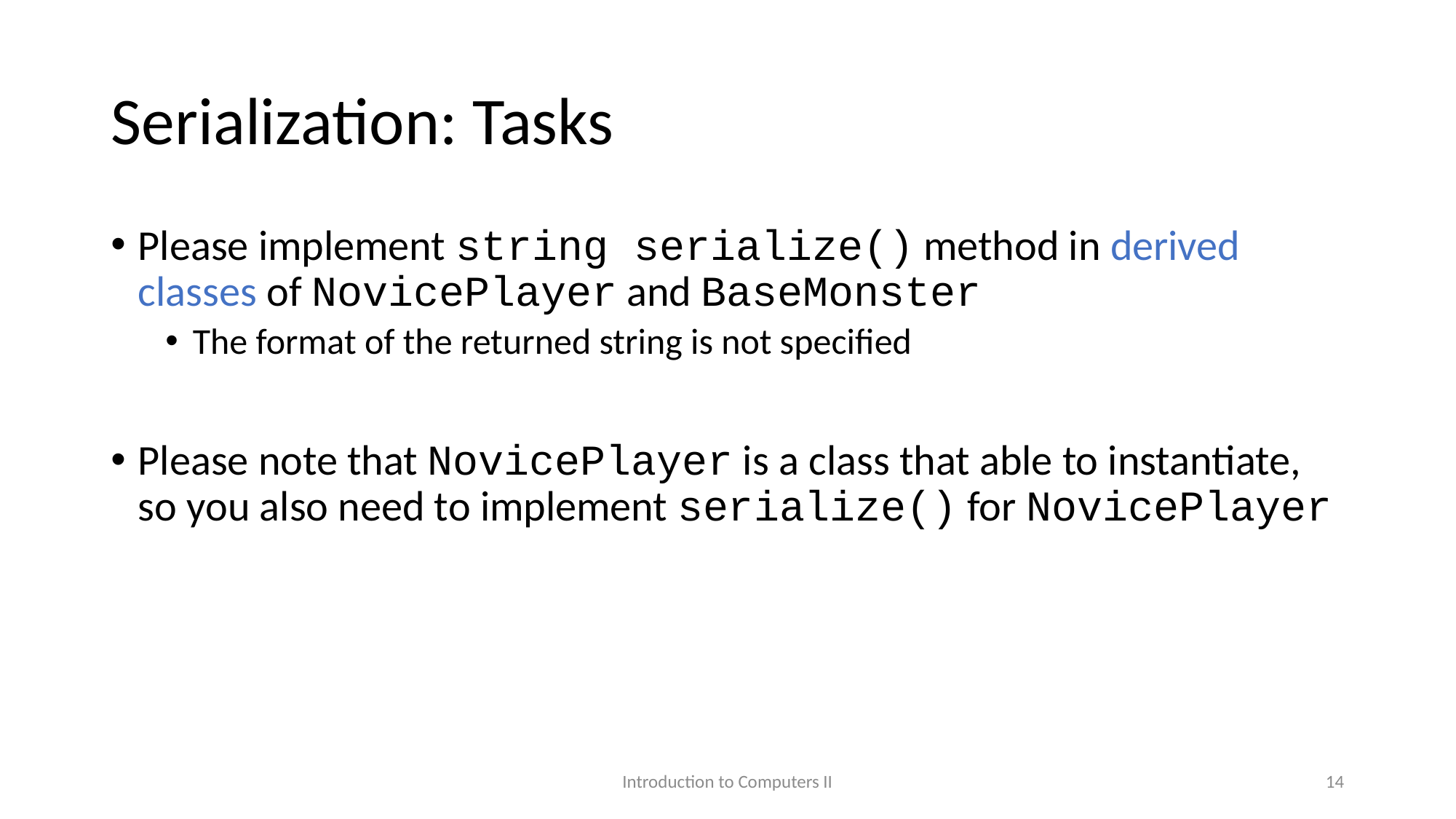

# Serialization: Tasks
Please implement string serialize() method in derived classes of NovicePlayer and BaseMonster
The format of the returned string is not specified

Please note that NovicePlayer is a class that able to instantiate, so you also need to implement serialize() for NovicePlayer

Introduction to Computers II
14